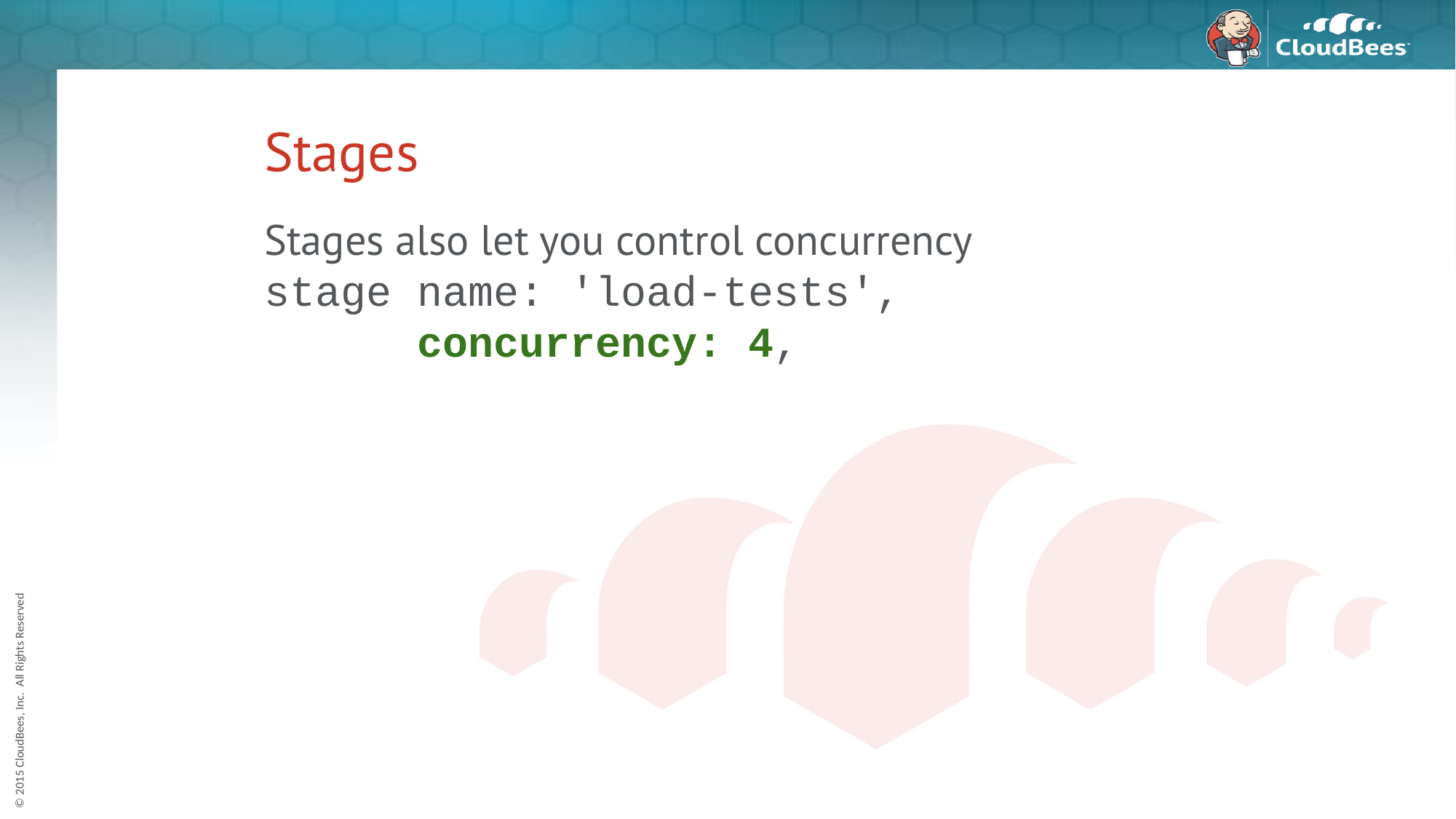

# Stages
Stages also let you control concurrency
stage name: 'load-tests',
      concurrency: 4,